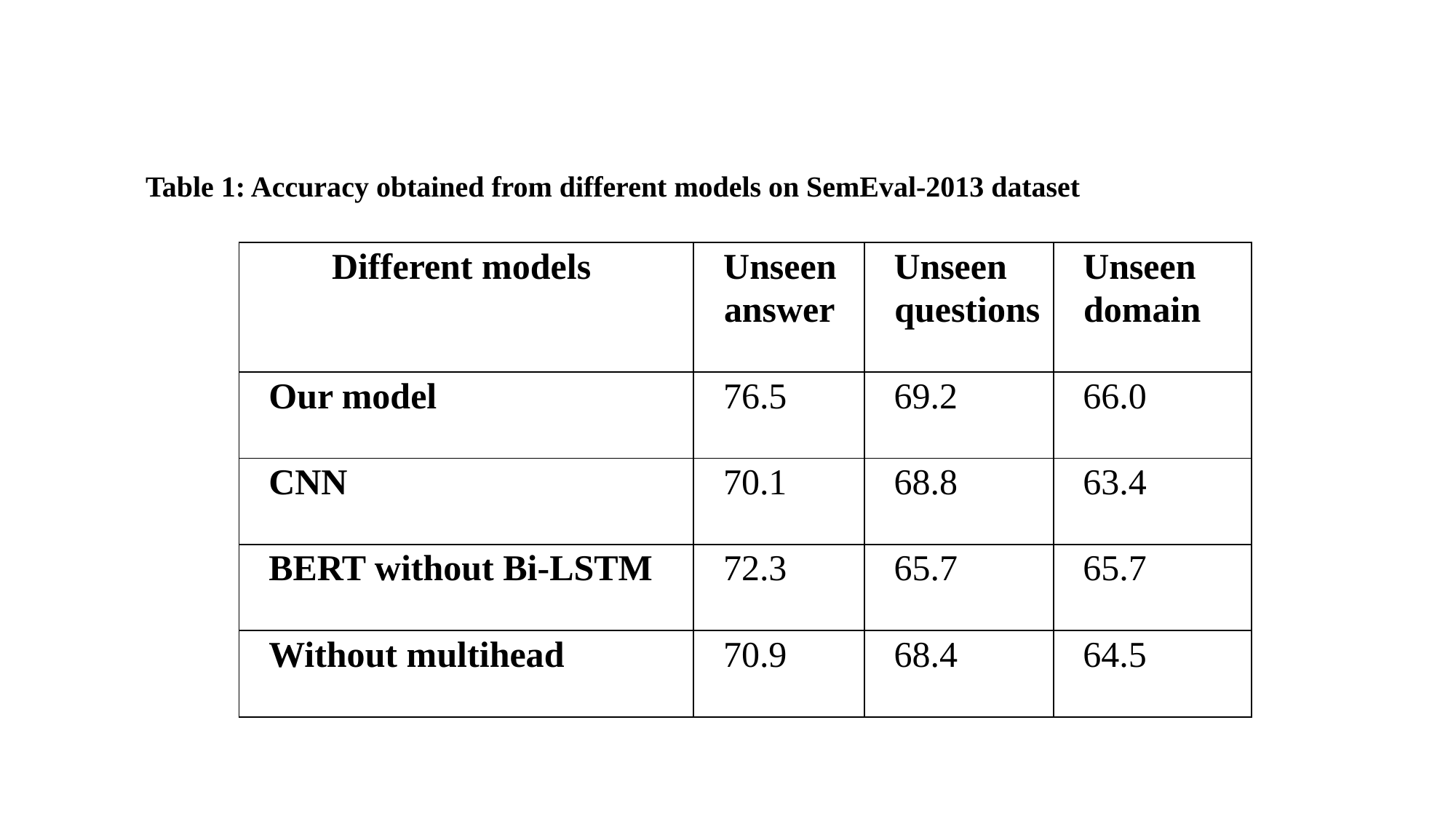

# Table 1: Accuracy obtained from different models on SemEval-2013 dataset
| Different models | Unseen answer | Unseen questions | Unseen domain |
| --- | --- | --- | --- |
| Our model | 76.5 | 69.2 | 66.0 |
| CNN | 70.1 | 68.8 | 63.4 |
| BERT without Bi-LSTM | 72.3 | 65.7 | 65.7 |
| Without multihead | 70.9 | 68.4 | 64.5 |